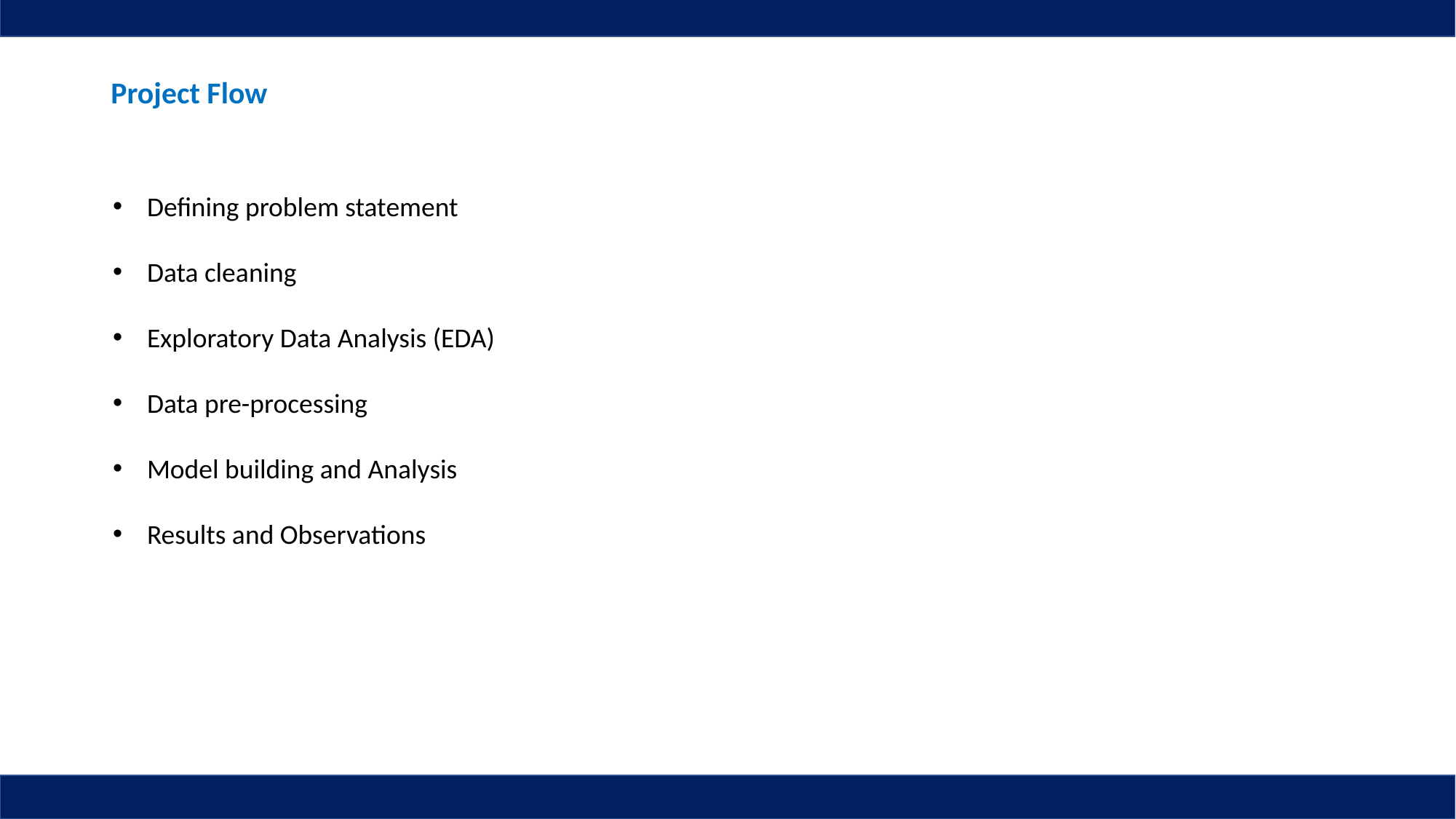

# Project Flow
Defining problem statement
Data cleaning
Exploratory Data Analysis (EDA)
Data pre-processing
Model building and Analysis
Results and Observations